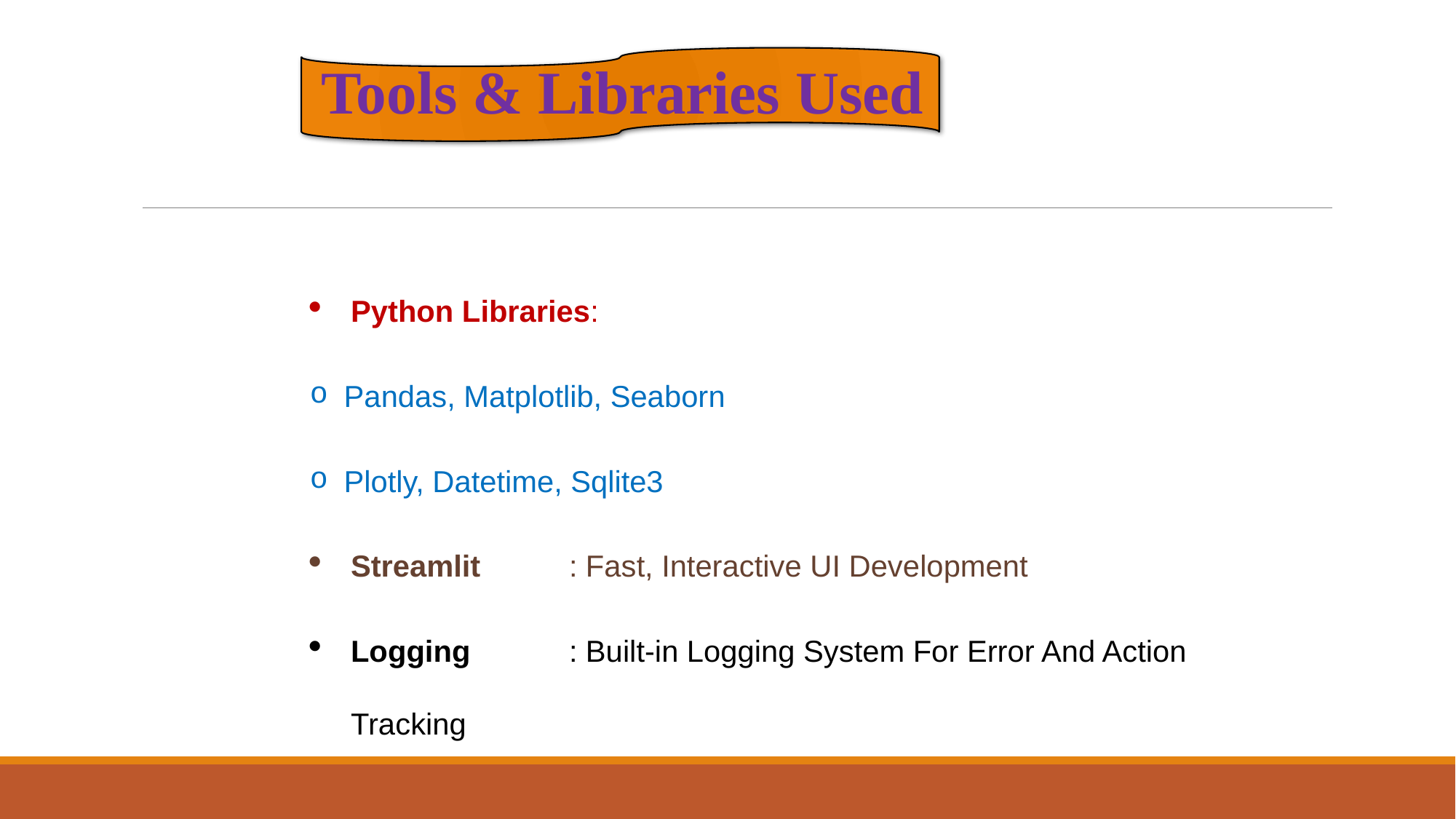

Tools & Libraries Used

Python Libraries:
Pandas, Matplotlib, Seaborn
Plotly, Datetime, Sqlite3
Streamlit	: Fast, Interactive UI Development
Logging	: Built-in Logging System For Error And Action Tracking